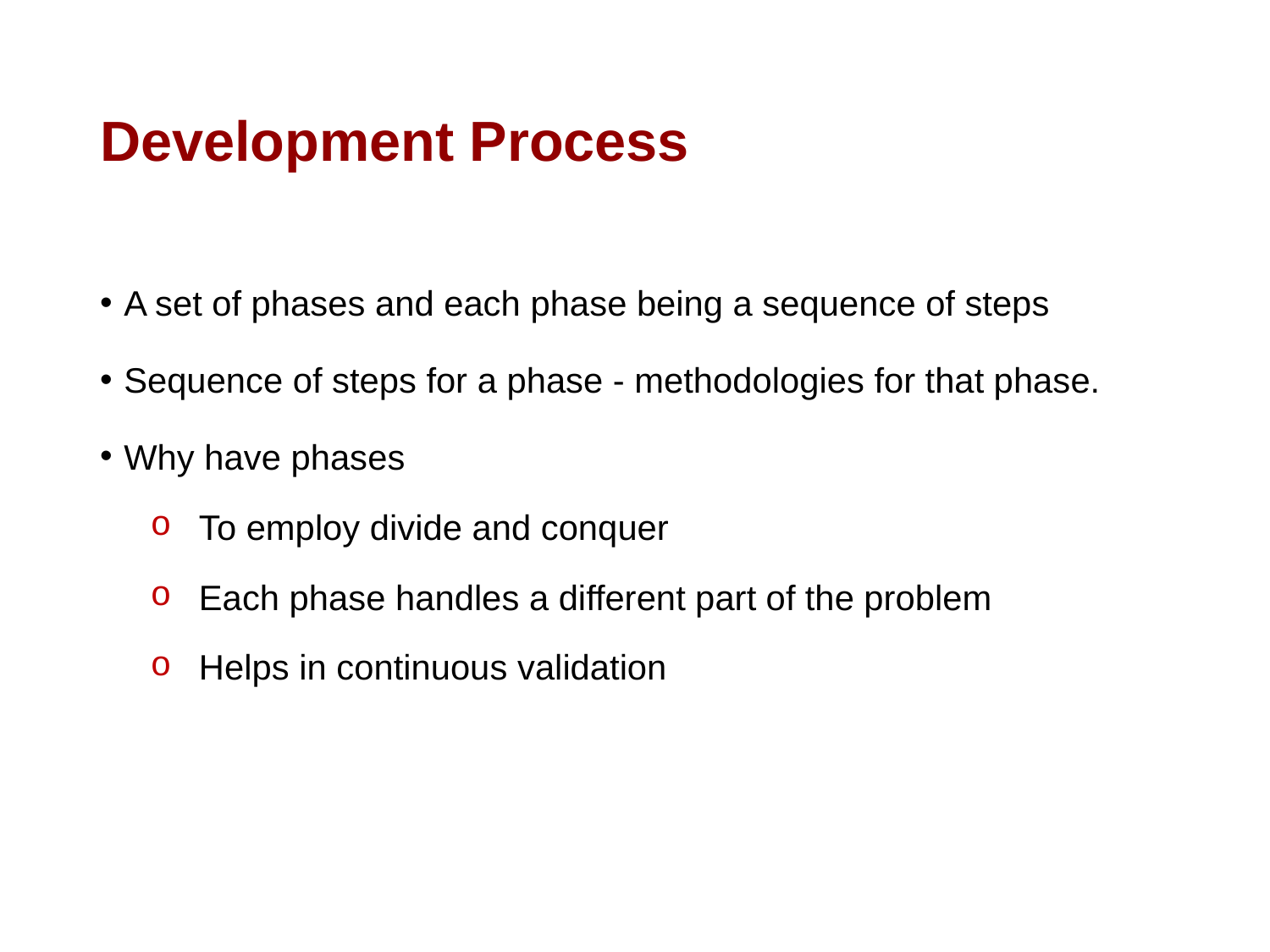

# Development Process
A set of phases and each phase being a sequence of steps
Sequence of steps for a phase - methodologies for that phase.
Why have phases
To employ divide and conquer
Each phase handles a different part of the problem
Helps in continuous validation